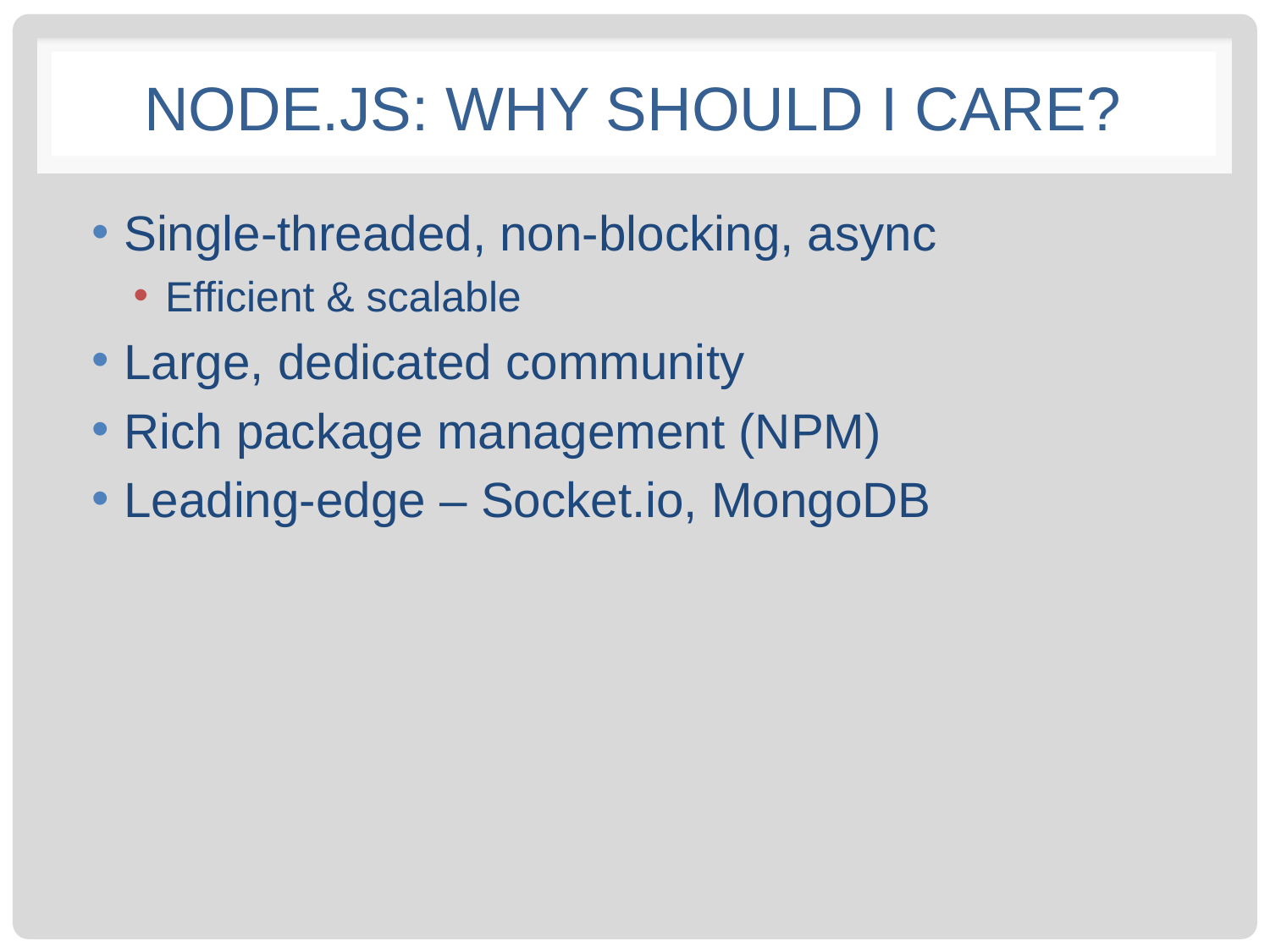

# Node.js: Why should I care?
Single-threaded, non-blocking, async
Efficient & scalable
Large, dedicated community
Rich package management (NPM)
Leading-edge – Socket.io, MongoDB